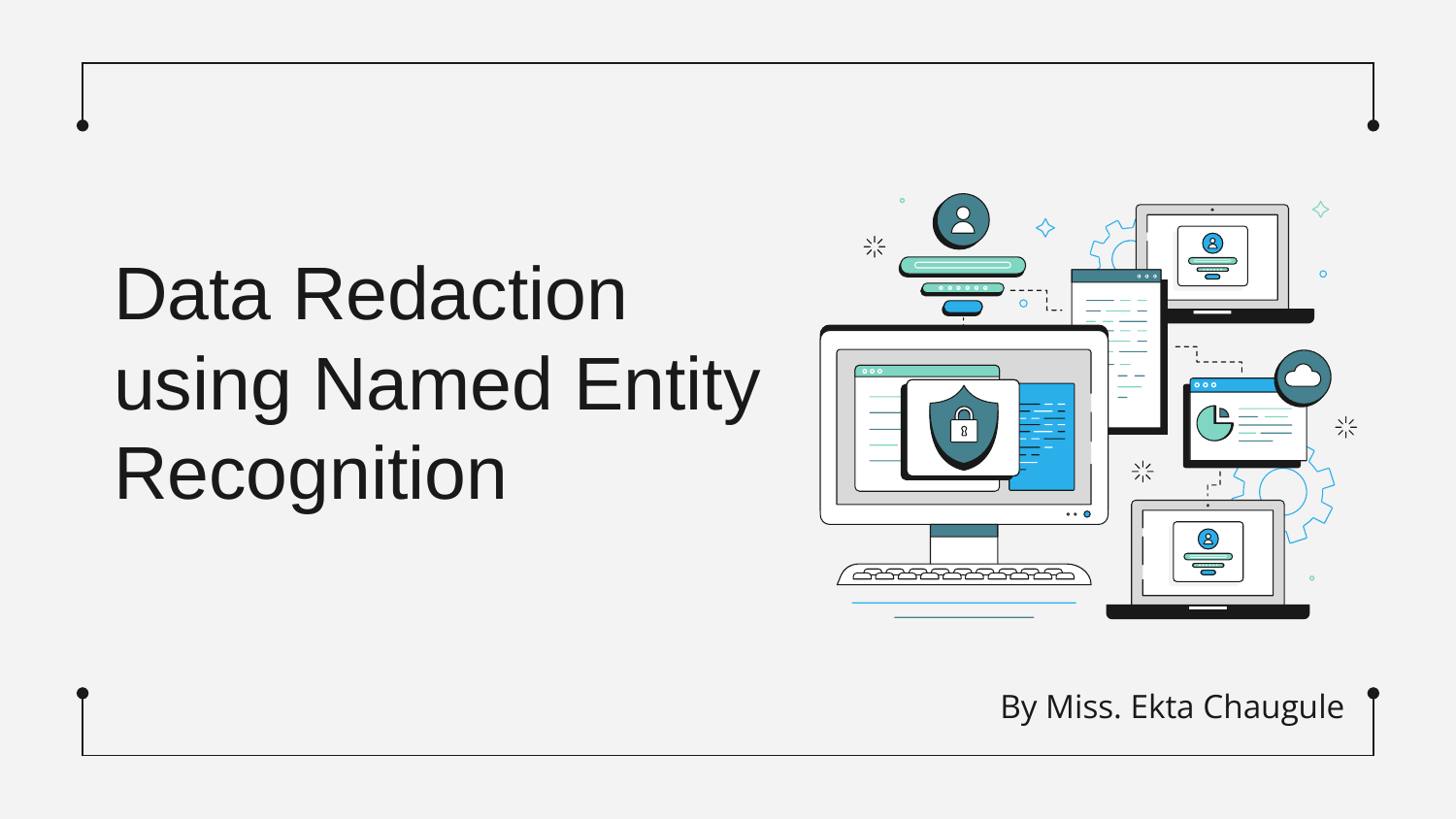

# Data Redaction using Named Entity Recognition
		   By Miss. Ekta Chaugule